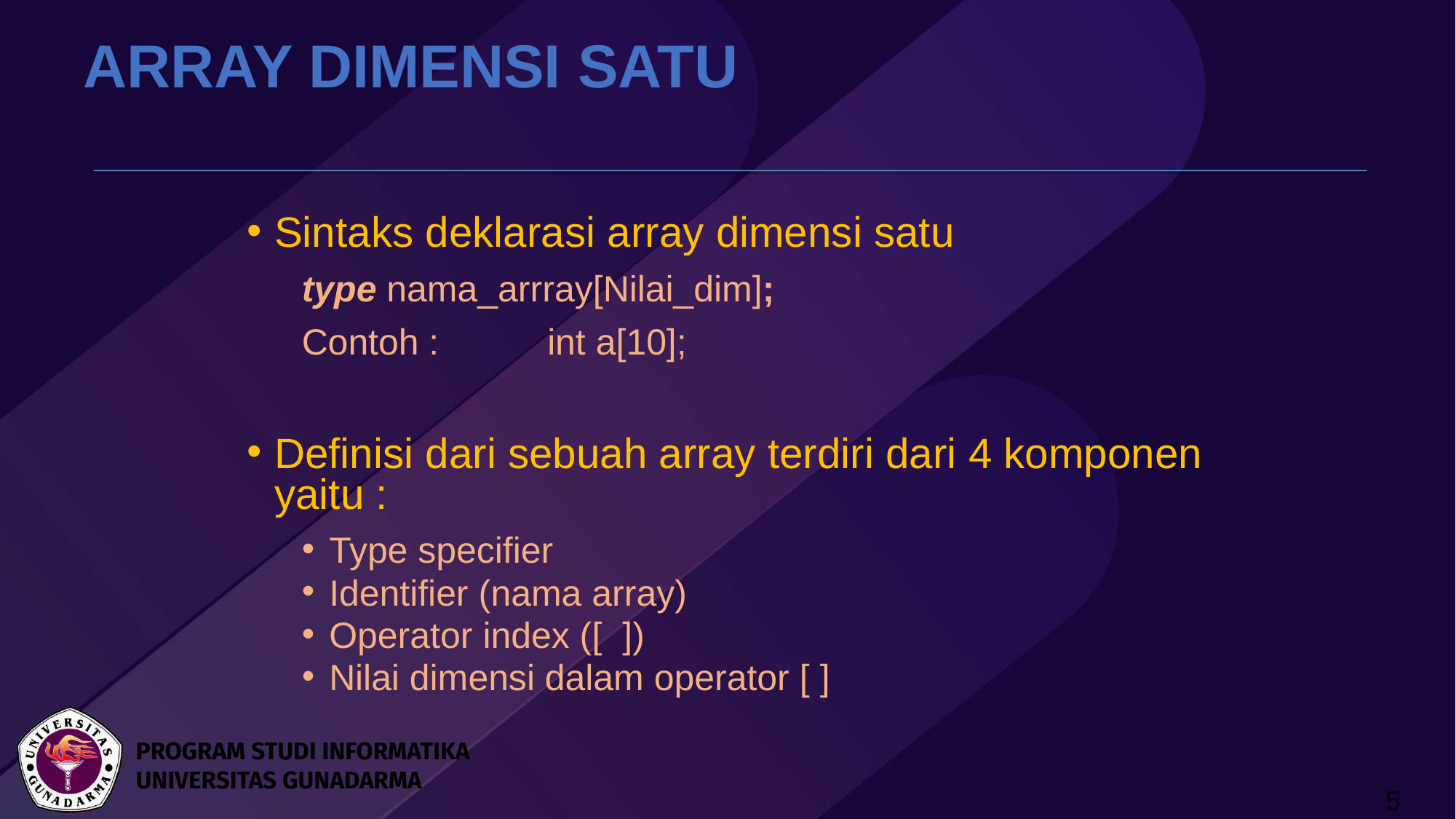

# Array Dimensi Satu
Sintaks deklarasi array dimensi satu
type nama_arrray[Nilai_dim];
Contoh :	int a[10];

Definisi dari sebuah array terdiri dari 4 komponen yaitu :
Type specifier
Identifier (nama array)
Operator index ([  ])
Nilai dimensi dalam operator [ ]
5